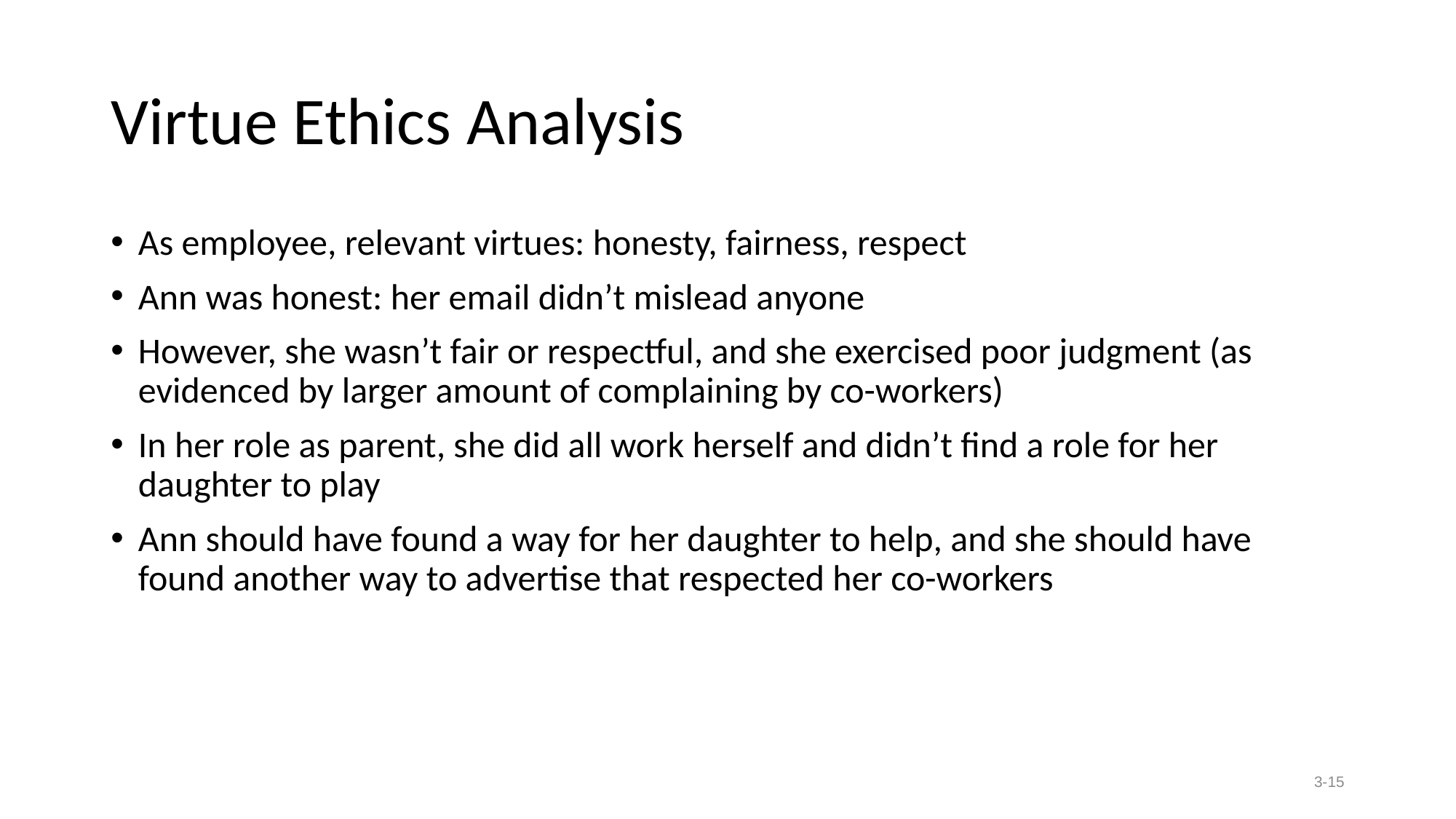

# Virtue Ethics Analysis
As employee, relevant virtues: honesty, fairness, respect
Ann was honest: her email didn’t mislead anyone
However, she wasn’t fair or respectful, and she exercised poor judgment (as evidenced by larger amount of complaining by co-workers)
In her role as parent, she did all work herself and didn’t find a role for her daughter to play
Ann should have found a way for her daughter to help, and she should have found another way to advertise that respected her co-workers
3-15